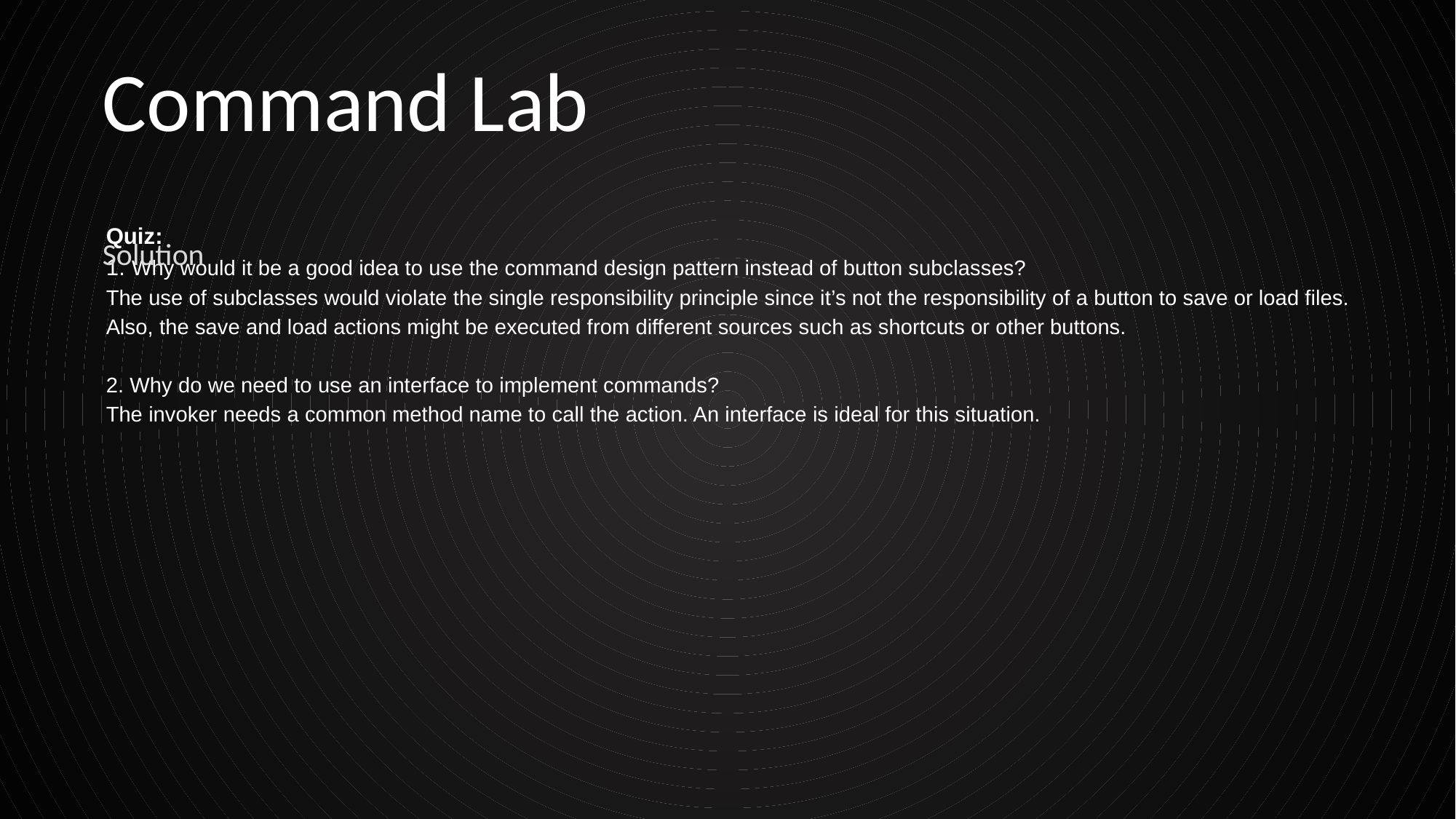

# Command Lab Solution
Quiz:
1. Why would it be a good idea to use the command design pattern instead of button subclasses?
The use of subclasses would violate the single responsibility principle since it’s not the responsibility of a button to save or load files.
Also, the save and load actions might be executed from different sources such as shortcuts or other buttons.
2. Why do we need to use an interface to implement commands?
The invoker needs a common method name to call the action. An interface is ideal for this situation.